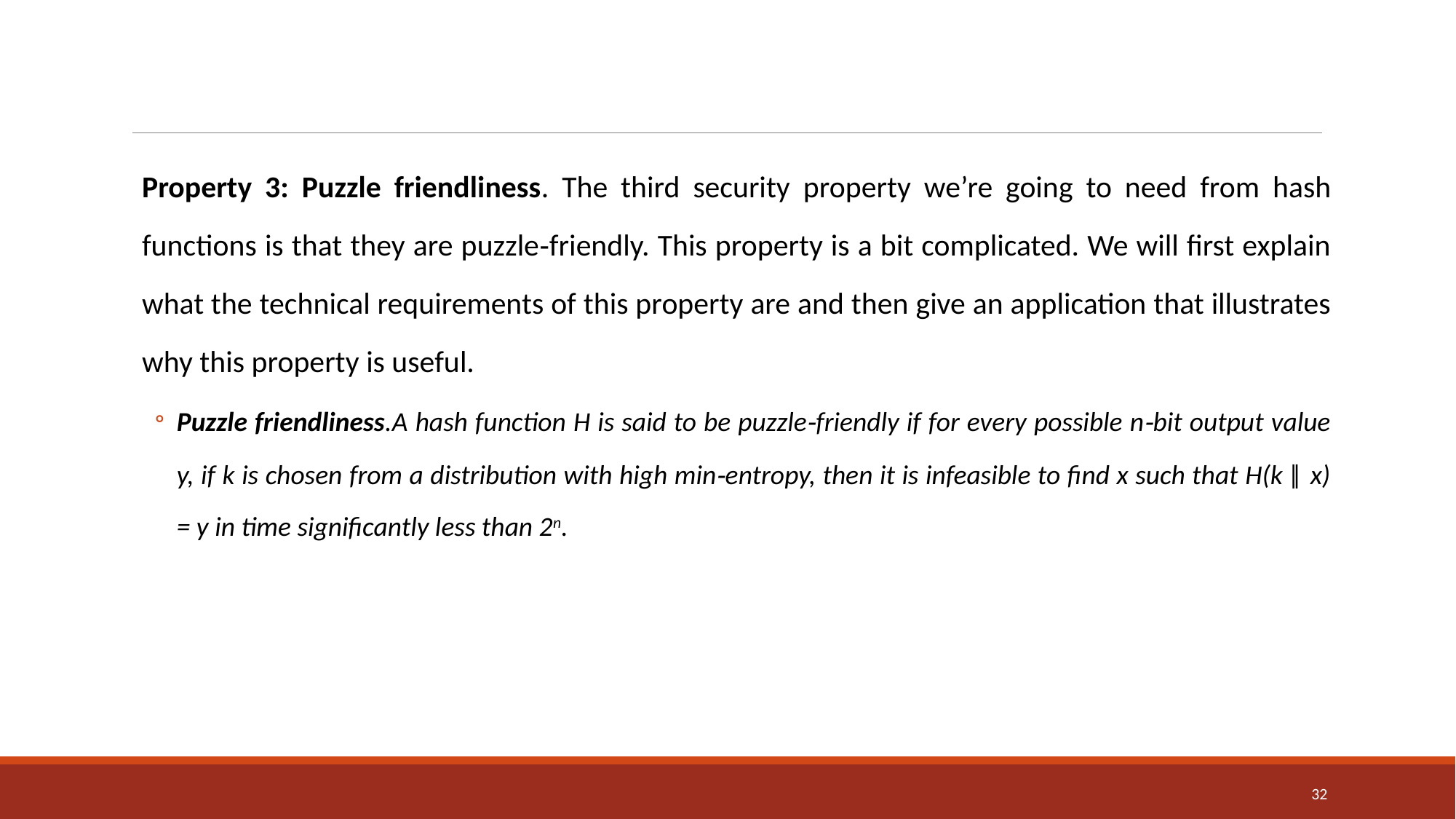

#
Property 3: Puzzle friendliness. ​The third security property we’re going to need from hash functions is that they are puzzle‐friendly. This property is a bit complicated. We will first explain what the technical requirements of this property are and then give an application that illustrates why this property is useful.
Puzzle friendliness.​A hash function H is said to be puzzle‐friendly if for every possible n‐bit output value y, if k is chosen from a distribution with high min‐entropy, then it is infeasible to find x such that H(k ‖ x) = y in time significantly less than 2n.

32